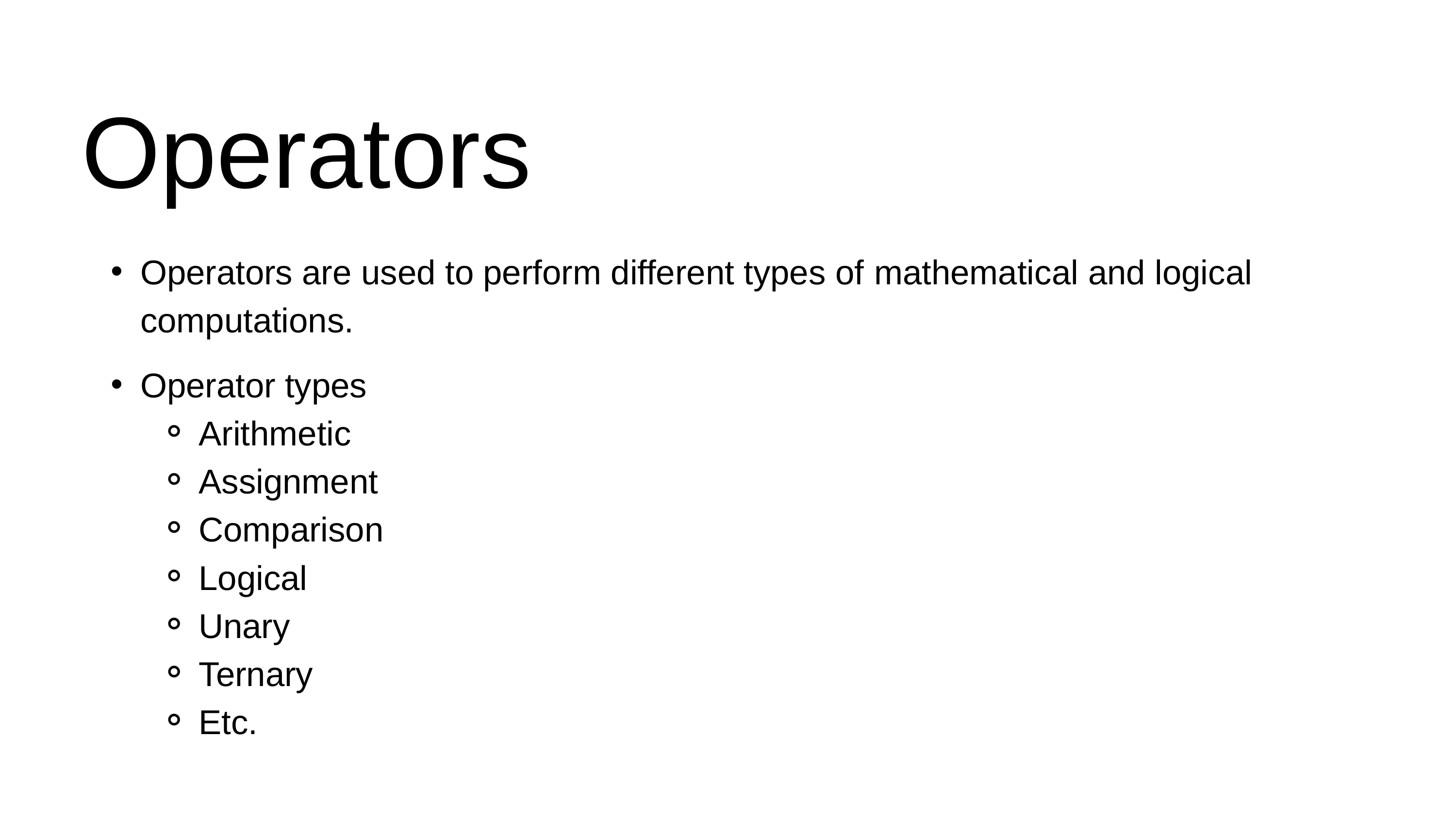

Operators
Operators are used to perform different types of mathematical and logical computations.
Operator types
Arithmetic
Assignment
Comparison
Logical
Unary
Ternary
Etc.